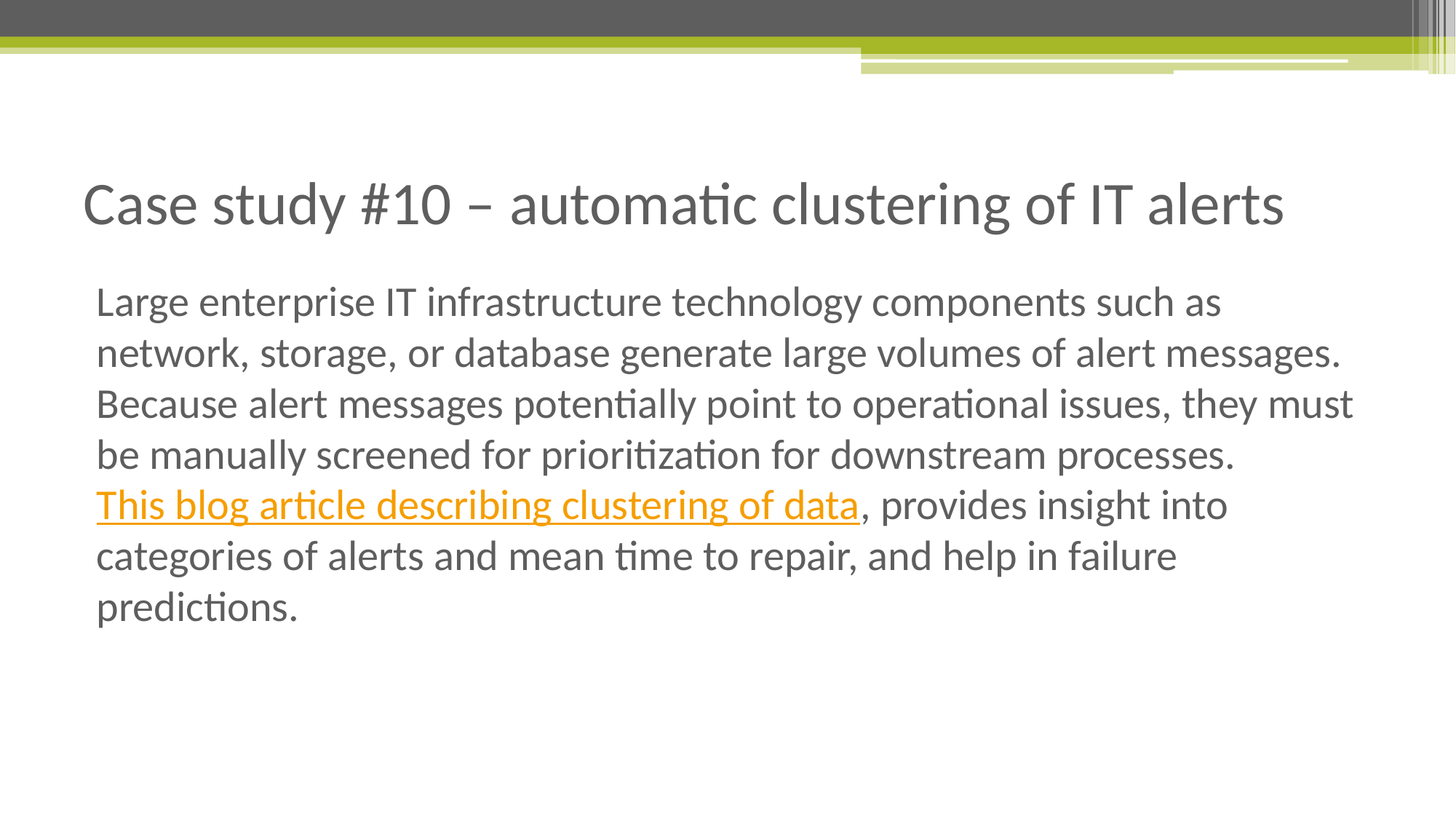

# Case study #10 – automatic clustering of IT alerts
Large enterprise IT infrastructure technology components such as network, storage, or database generate large volumes of alert messages. Because alert messages potentially point to operational issues, they must be manually screened for prioritization for downstream processes. This blog article describing clustering of data, provides insight into categories of alerts and mean time to repair, and help in failure predictions.